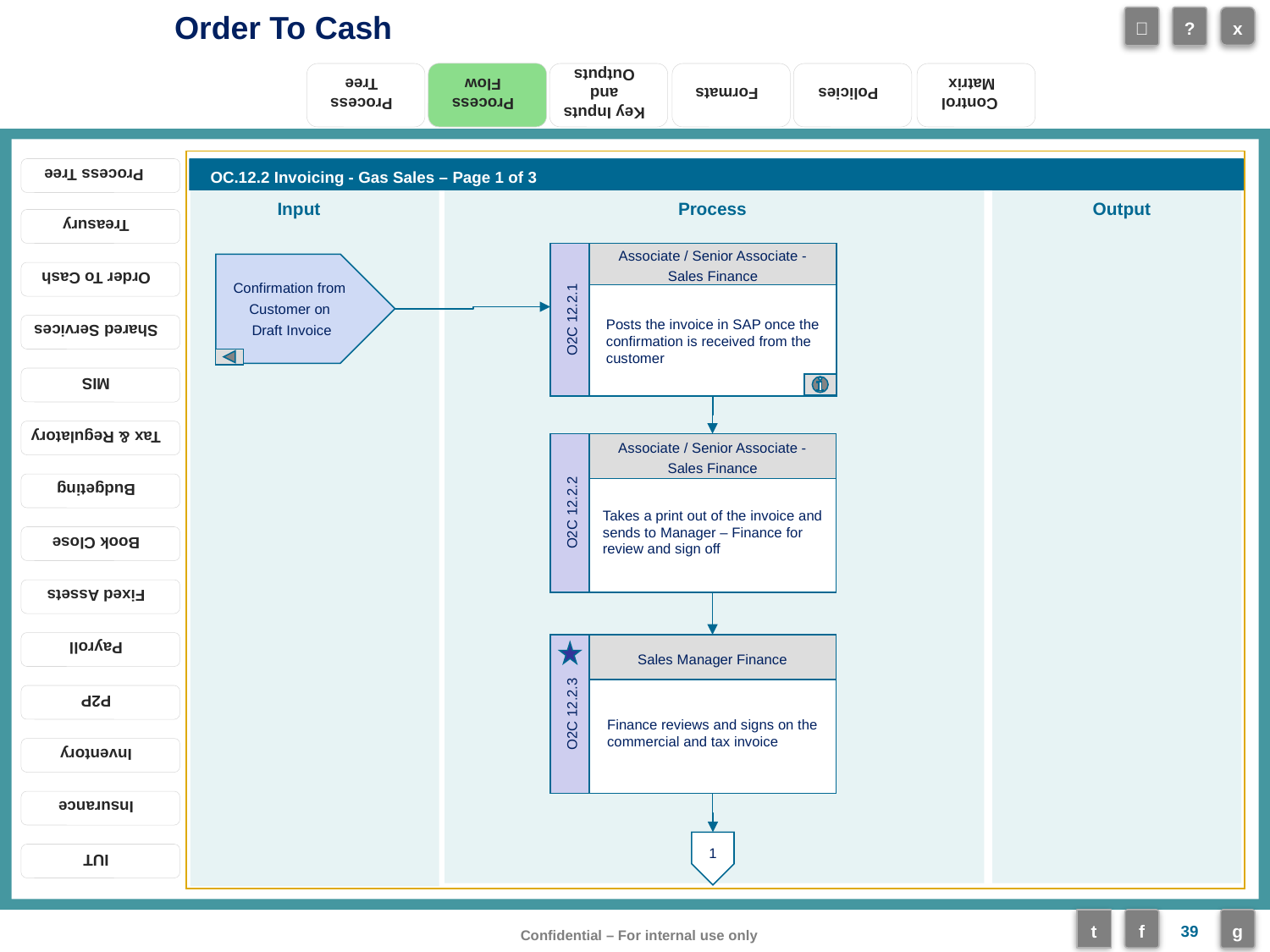

Process Flow
OC.12.2 Invoicing - Gas Sales – Page 1 of 3
Associate / Senior Associate - Sales Finance
Posts the invoice in SAP once the confirmation is received from the customer
O2C 12.2.1
Confirmation from
Customer on
Draft Invoice

Associate / Senior Associate - Sales Finance
Takes a print out of the invoice and sends to Manager – Finance for review and sign off
O2C 12.2.2
Sales Manager Finance
Finance reviews and signs on the commercial and tax invoice
O2C 12.2.3

1
39